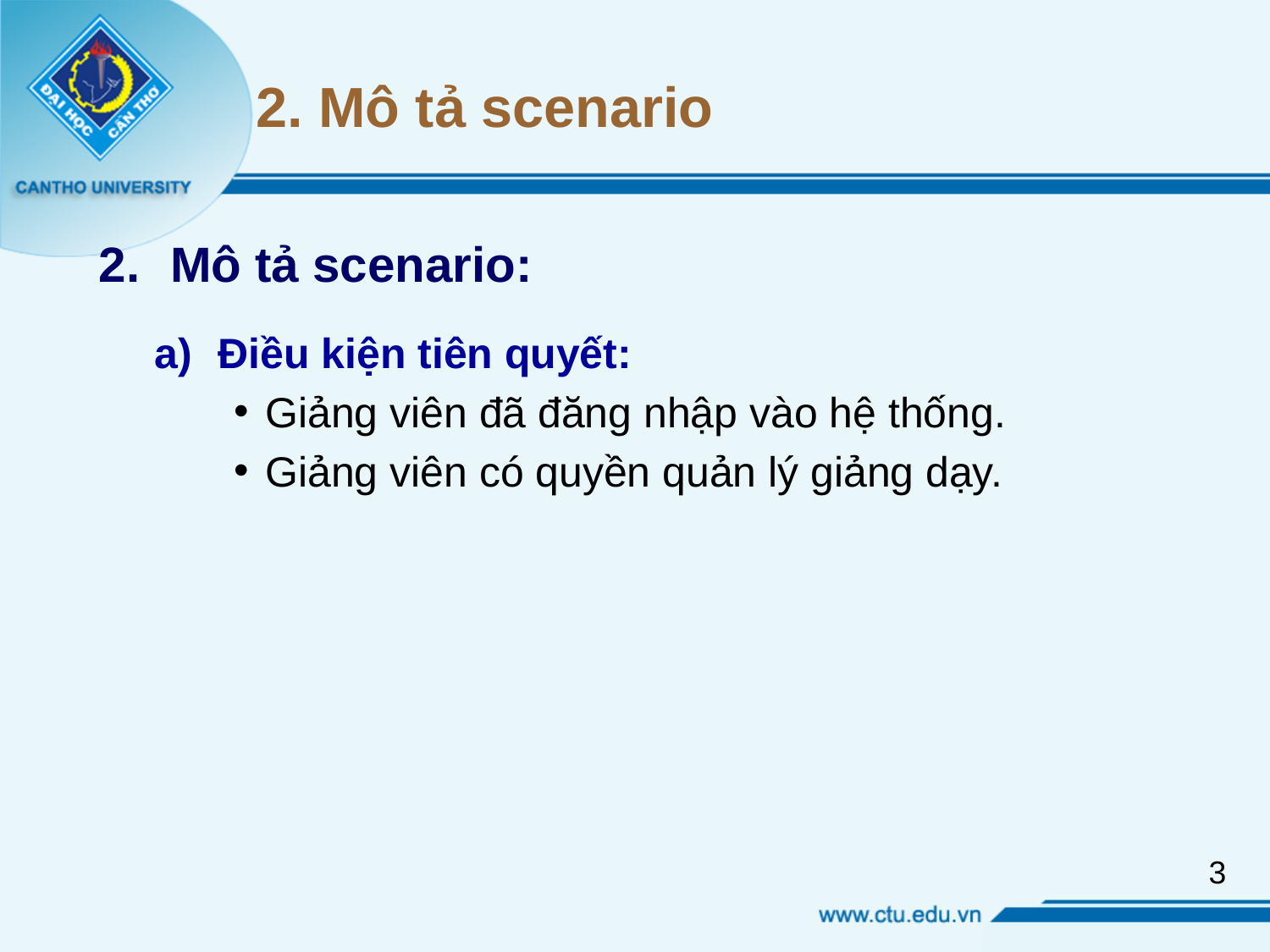

# 2. Mô tả scenario
Mô tả scenario:
Điều kiện tiên quyết:
Giảng viên đã đăng nhập vào hệ thống.
Giảng viên có quyền quản lý giảng dạy.

3